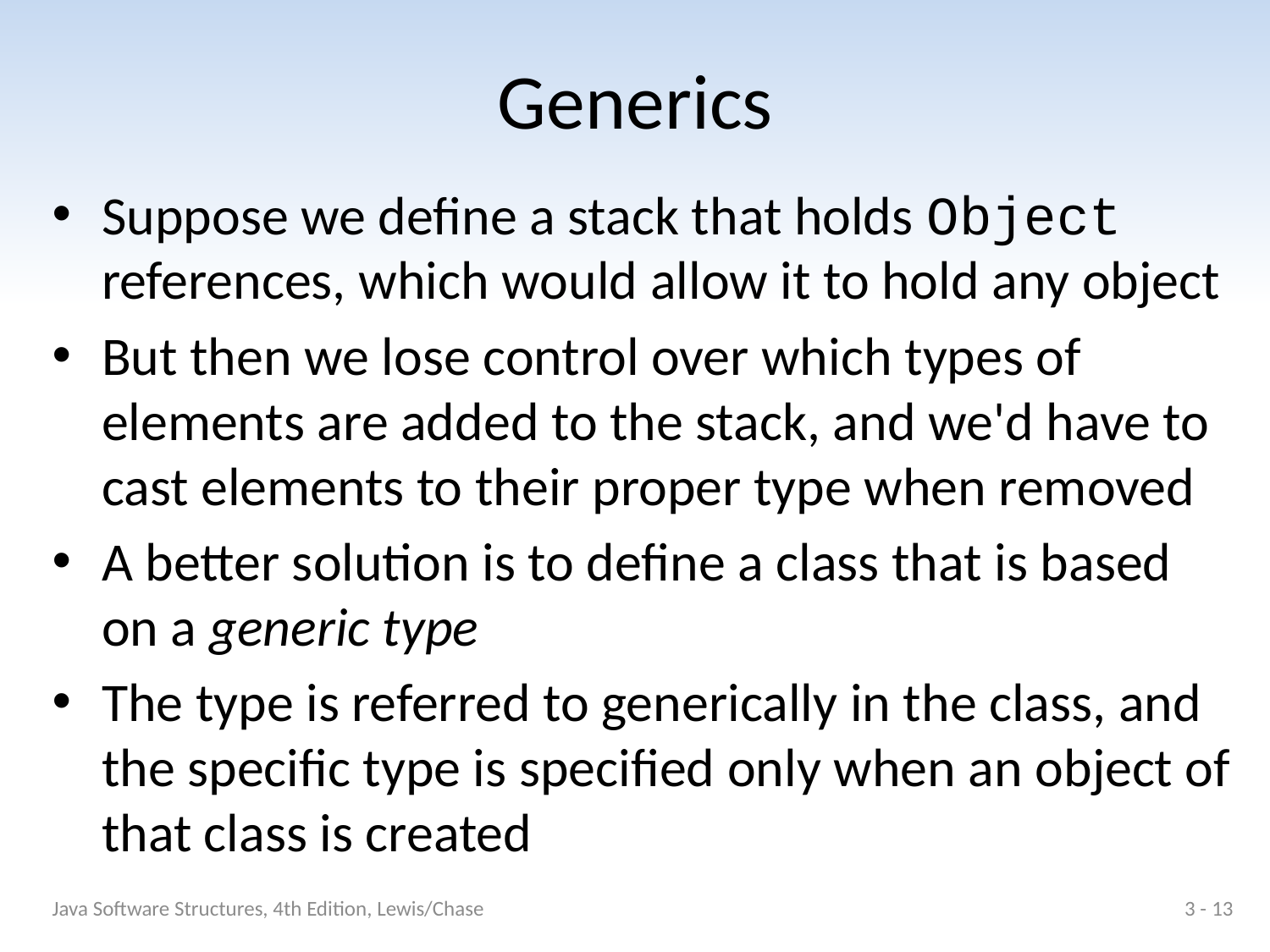

# Generics
Suppose we define a stack that holds Object references, which would allow it to hold any object
But then we lose control over which types of elements are added to the stack, and we'd have to cast elements to their proper type when removed
A better solution is to define a class that is based on a generic type
The type is referred to generically in the class, and the specific type is specified only when an object of that class is created
Java Software Structures, 4th Edition, Lewis/Chase
3 - 13